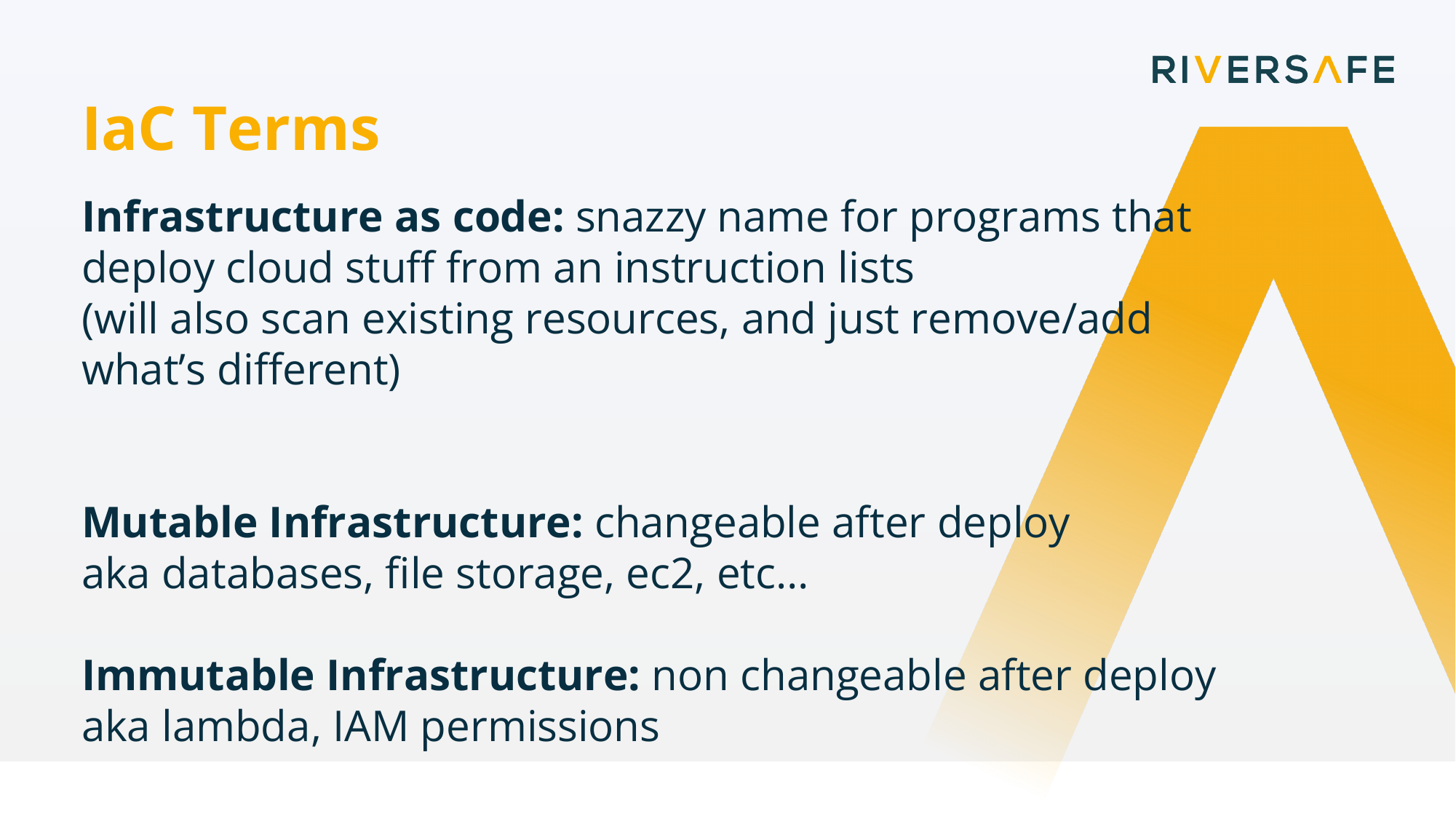

IaC Terms
Infrastructure as code: snazzy name for programs that deploy cloud stuff from an instruction lists
(will also scan existing resources, and just remove/add what’s different)

Mutable Infrastructure: changeable after deploy
aka databases, file storage, ec2, etc…

Immutable Infrastructure: non changeable after deploy
aka lambda, IAM permissions